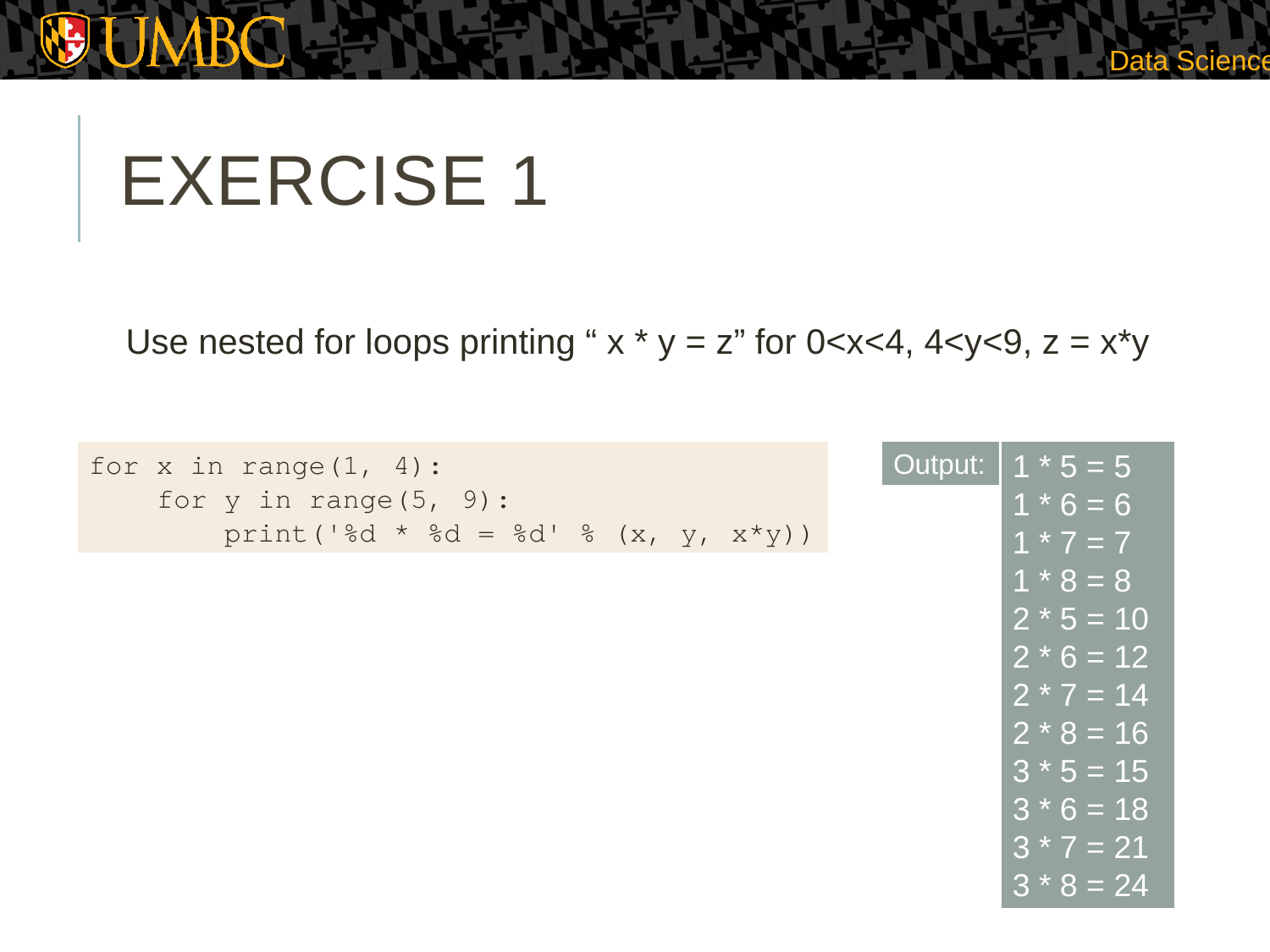

# EXERCISE 1
Use nested for loops printing “ x * y = z” for 0<x<4, 4<y<9, z = x*y
for x in range(1, 4):
    for y in range(5, 9):
        print('%d * %d = %d' % (x, y, x*y))
Output:
1 * 5 = 5
1 * 6 = 6
1 * 7 = 7
1 * 8 = 8
2 * 5 = 10
2 * 6 = 12
2 * 7 = 14
2 * 8 = 16
3 * 5 = 15
3 * 6 = 18
3 * 7 = 21
3 * 8 = 24